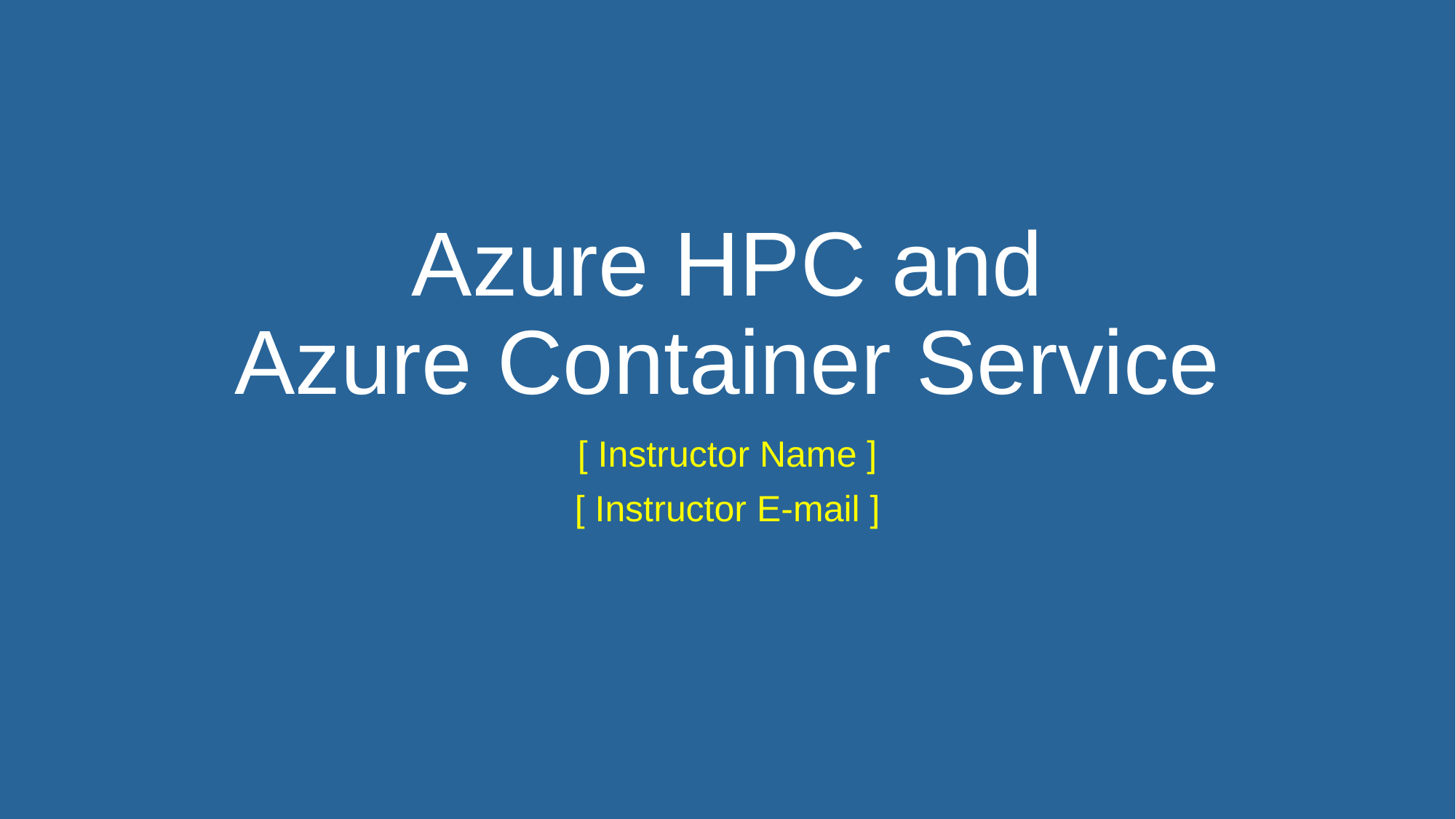

# Azure HPC and Azure Container Service
[ Instructor Name ]
[ Instructor E-mail ]